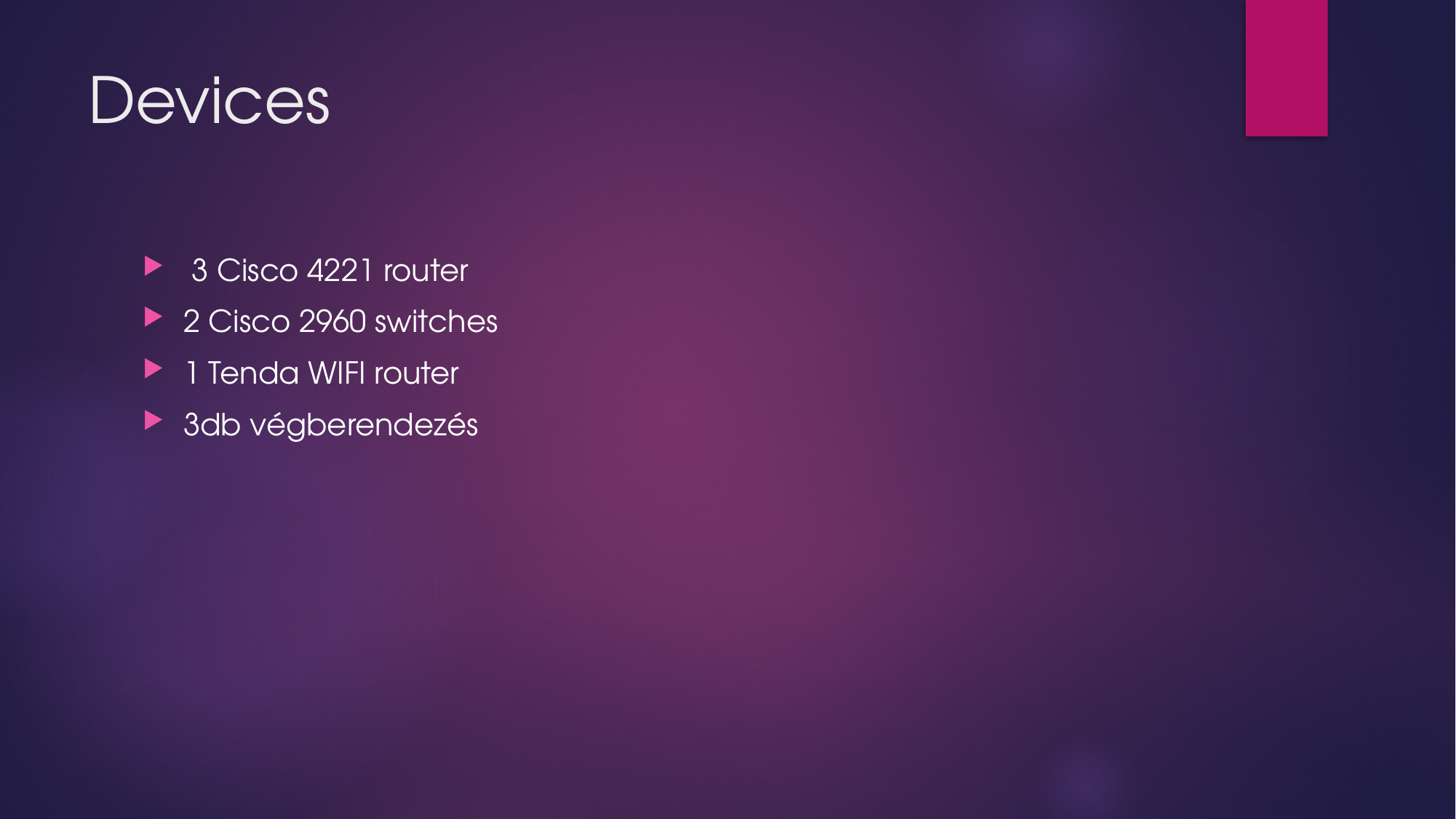

# Devices
 3 Cisco 4221 router
2 Cisco 2960 switches
1 Tenda WIFI router
3db végberendezés